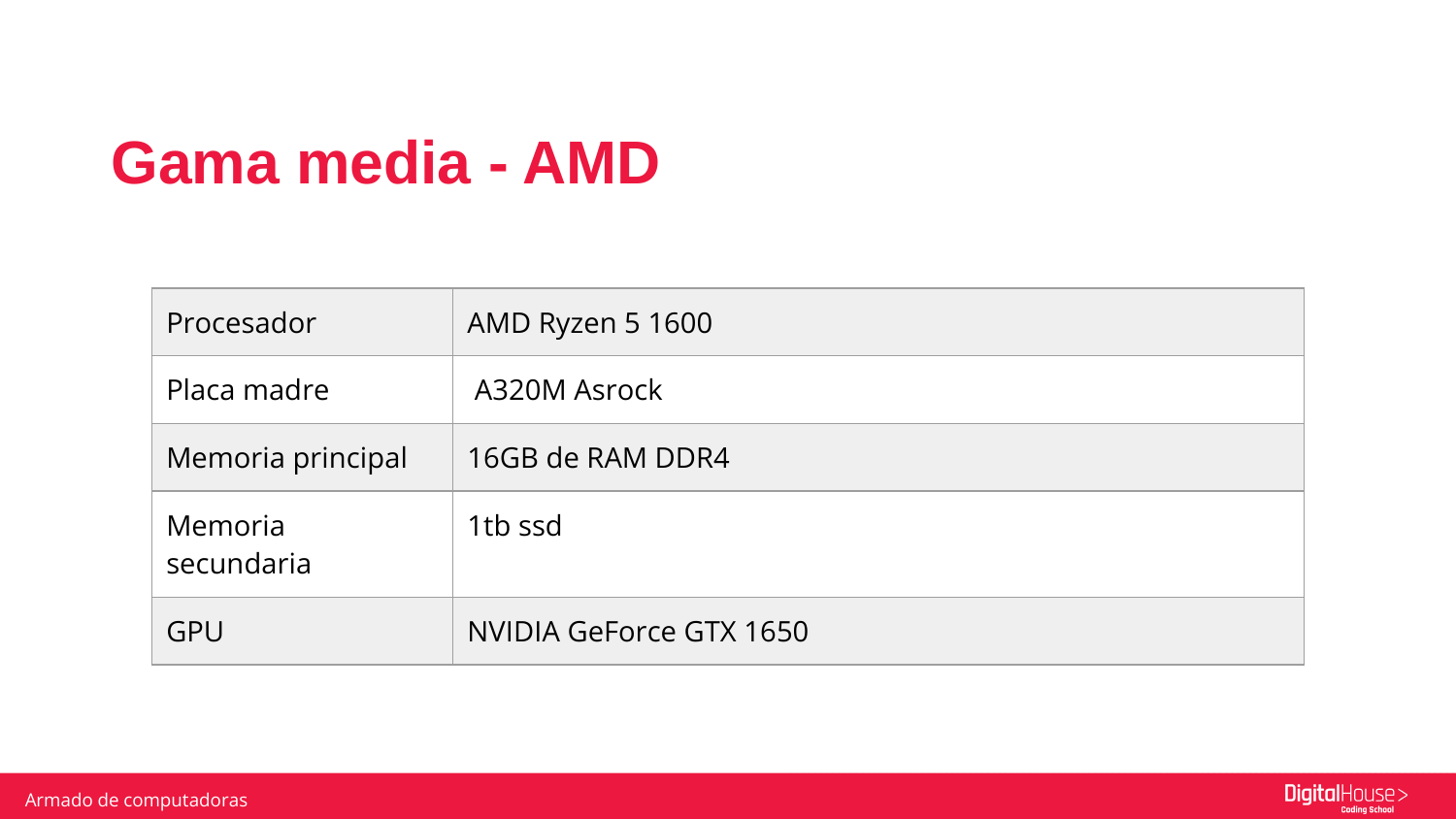

Gama media - AMD

| Procesador | AMD Ryzen 5 1600 |
| --- | --- |
| Placa madre | A320M Asrock |
| Memoria principal | 16GB de RAM DDR4 |
| Memoria secundaria | 1tb ssd |
| GPU | NVIDIA GeForce GTX 1650 |